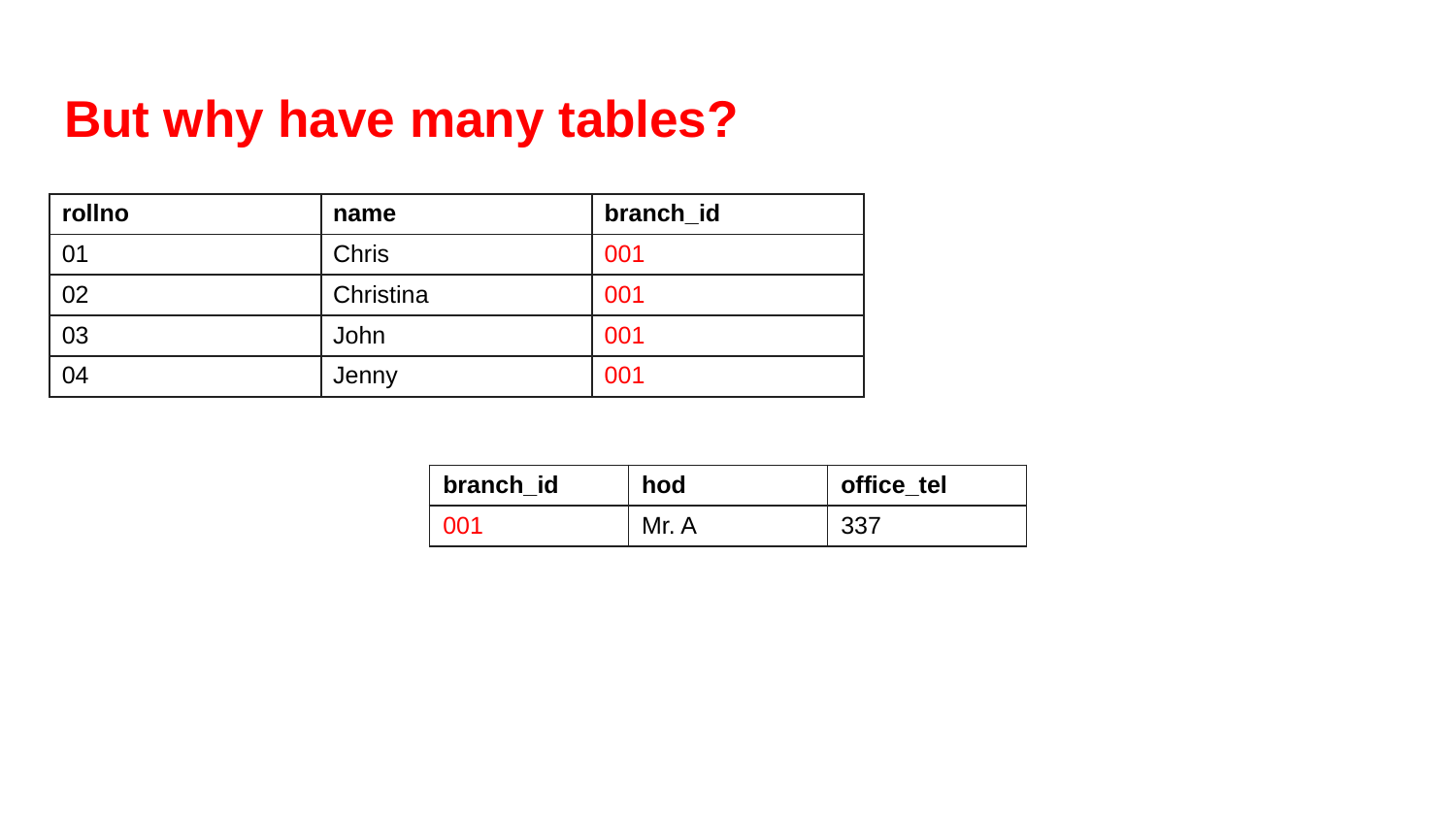

# But why have many tables?
| rollno | name | branch\_id |
| --- | --- | --- |
| 01 | Chris | 001 |
| 02 | Christina | 001 |
| 03 | John | 001 |
| 04 | Jenny | 001 |
| branch\_id | hod | office\_tel |
| --- | --- | --- |
| 001 | Mr. A | 337 |